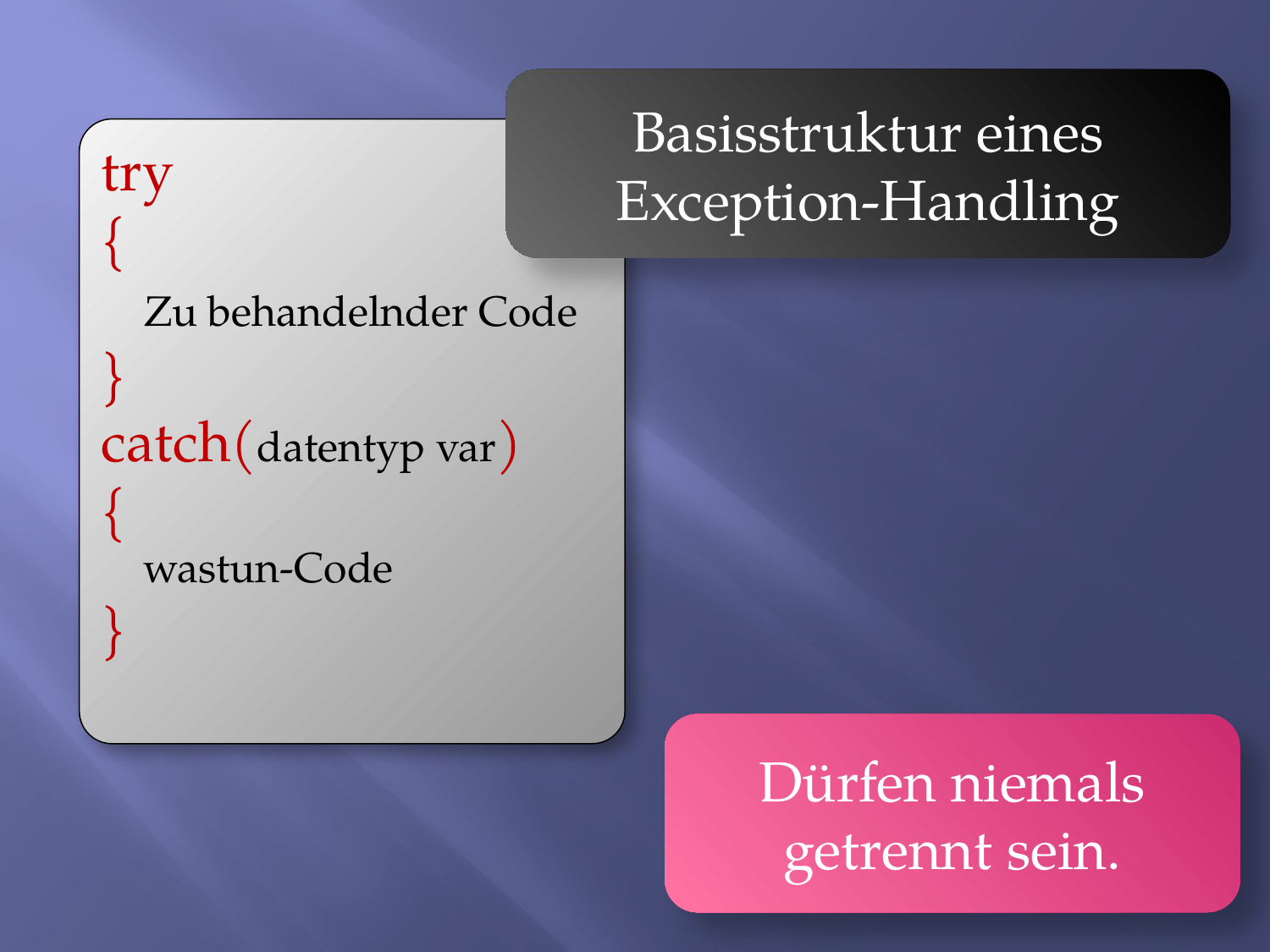

Basisstruktur eines Exception-Handling
try
{
   Zu behandelnder Code
}
catch(datentyp var)
{
    wastun-Code
}
Dürfen niemals getrennt sein.